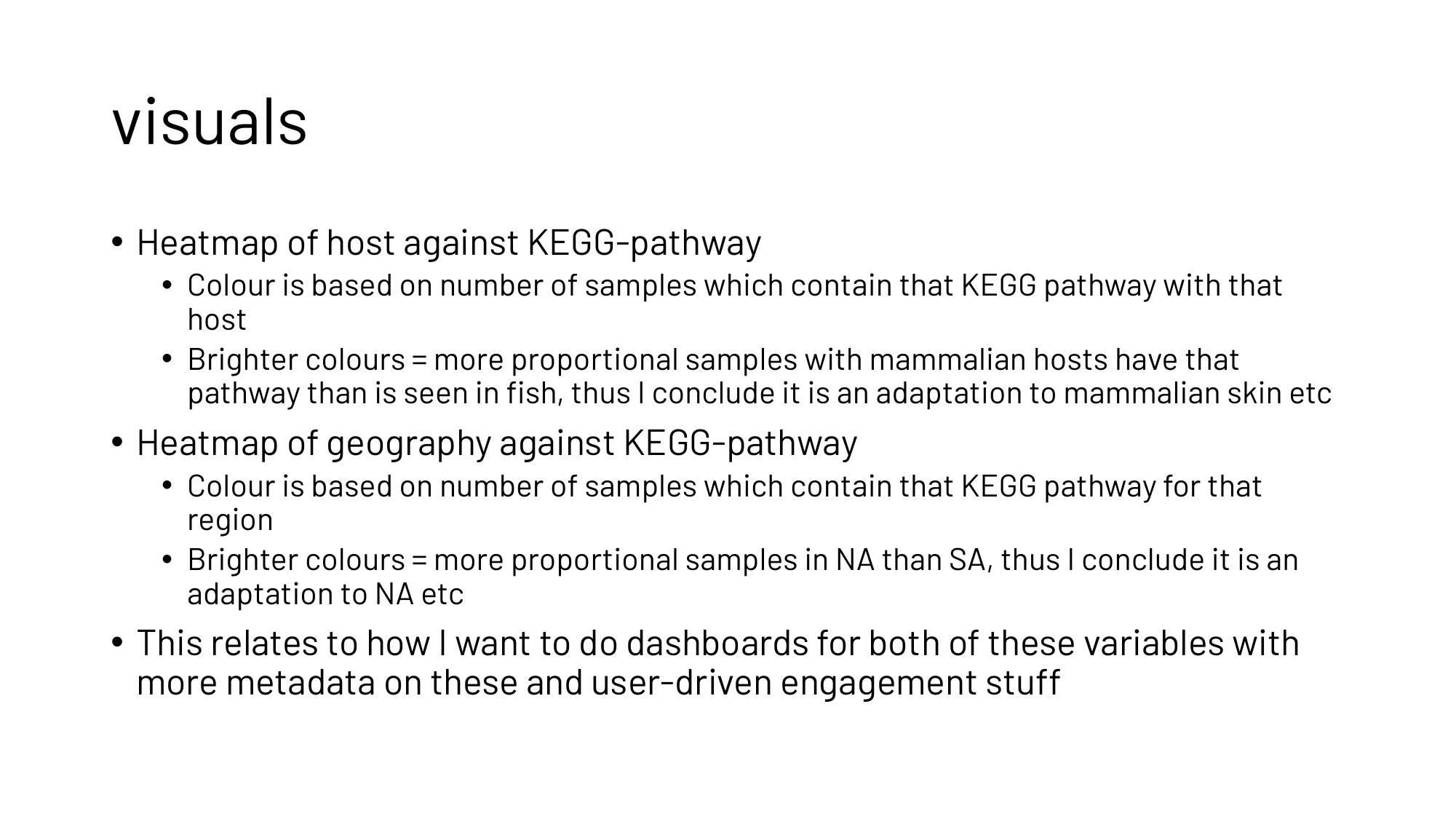

# visuals
Heatmap of host against KEGG-pathway
Colour is based on number of samples which contain that KEGG pathway with that host
Brighter colours = more proportional samples with mammalian hosts have that pathway than is seen in fish, thus I conclude it is an adaptation to mammalian skin etc
Heatmap of geography against KEGG-pathway
Colour is based on number of samples which contain that KEGG pathway for that region
Brighter colours = more proportional samples in NA than SA, thus I conclude it is an adaptation to NA etc
This relates to how I want to do dashboards for both of these variables with more metadata on these and user-driven engagement stuff